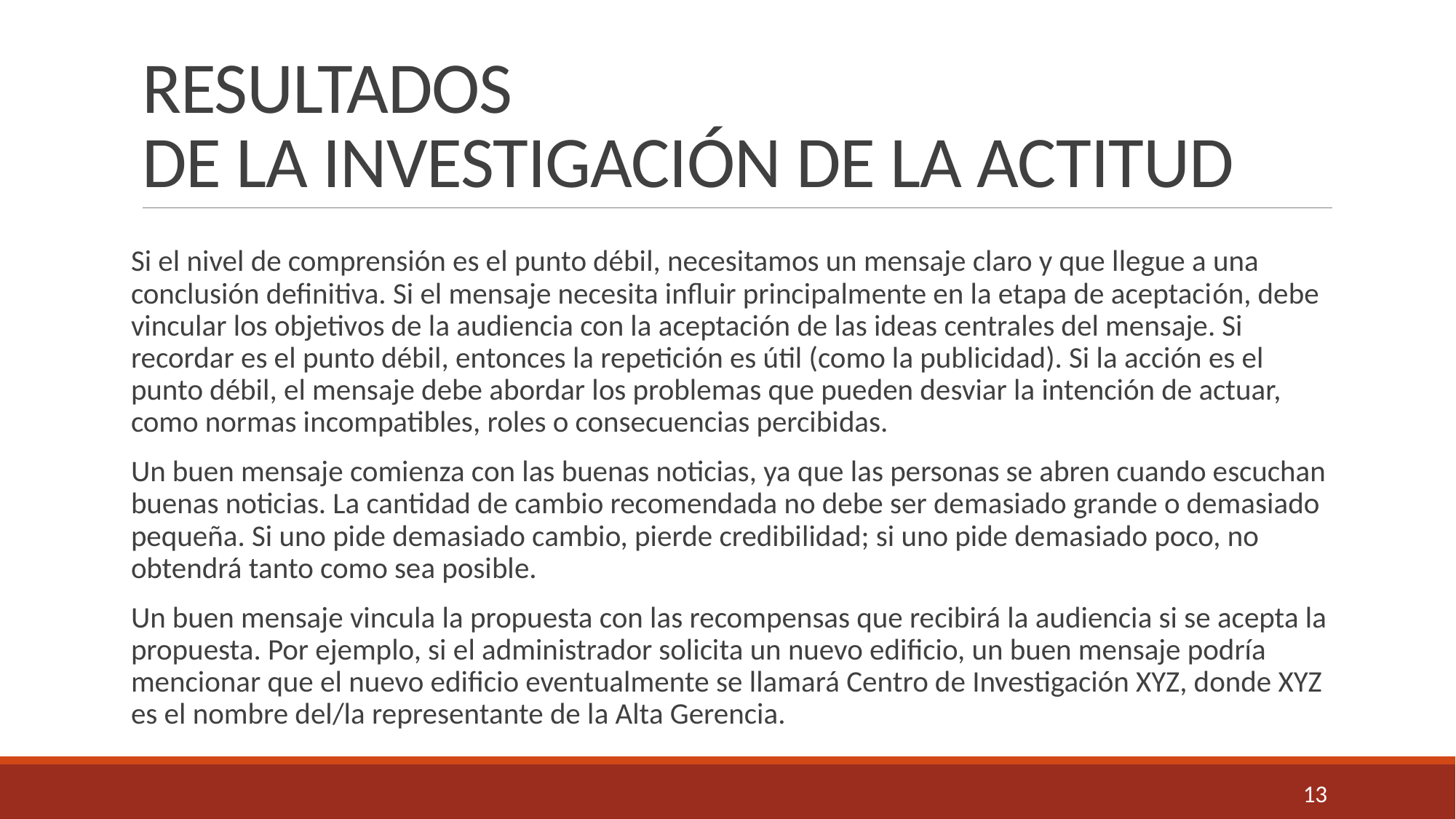

# RESULTADOS DE LA INVESTIGACIÓN DE LA ACTITUD
Si el nivel de comprensión es el punto débil, necesitamos un mensaje claro y que llegue a una conclusión definitiva. Si el mensaje necesita influir principalmente en la etapa de aceptación, debe vincular los objetivos de la audiencia con la aceptación de las ideas centrales del mensaje. Si recordar es el punto débil, entonces la repetición es útil (como la publicidad). Si la acción es el punto débil, el mensaje debe abordar los problemas que pueden desviar la intención de actuar, como normas incompatibles, roles o consecuencias percibidas.
Un buen mensaje comienza con las buenas noticias, ya que las personas se abren cuando escuchan buenas noticias. La cantidad de cambio recomendada no debe ser demasiado grande o demasiado pequeña. Si uno pide demasiado cambio, pierde credibilidad; si uno pide demasiado poco, no obtendrá tanto como sea posible.
Un buen mensaje vincula la propuesta con las recompensas que recibirá la audiencia si se acepta la propuesta. Por ejemplo, si el administrador solicita un nuevo edificio, un buen mensaje podría mencionar que el nuevo edificio eventualmente se llamará Centro de Investigación XYZ, donde XYZ es el nombre del/la representante de la Alta Gerencia.
13